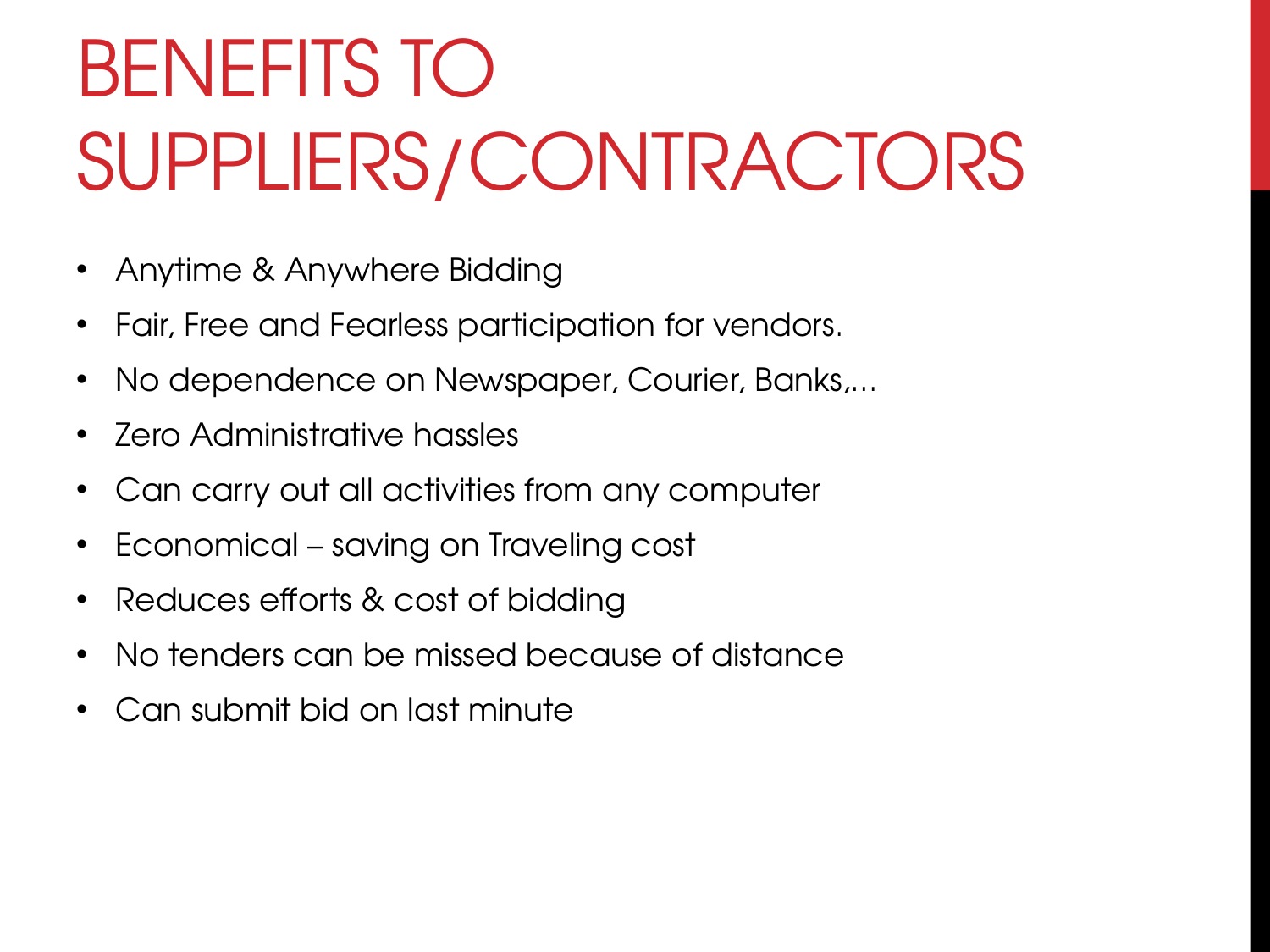

# Benefits to Suppliers/Contractors
Anytime & Anywhere Bidding
Fair, Free and Fearless participation for vendors.
No dependence on Newspaper, Courier, Banks,…
Zero Administrative hassles
Can carry out all activities from any computer
Economical – saving on Traveling cost
Reduces efforts & cost of bidding
No tenders can be missed because of distance
Can submit bid on last minute